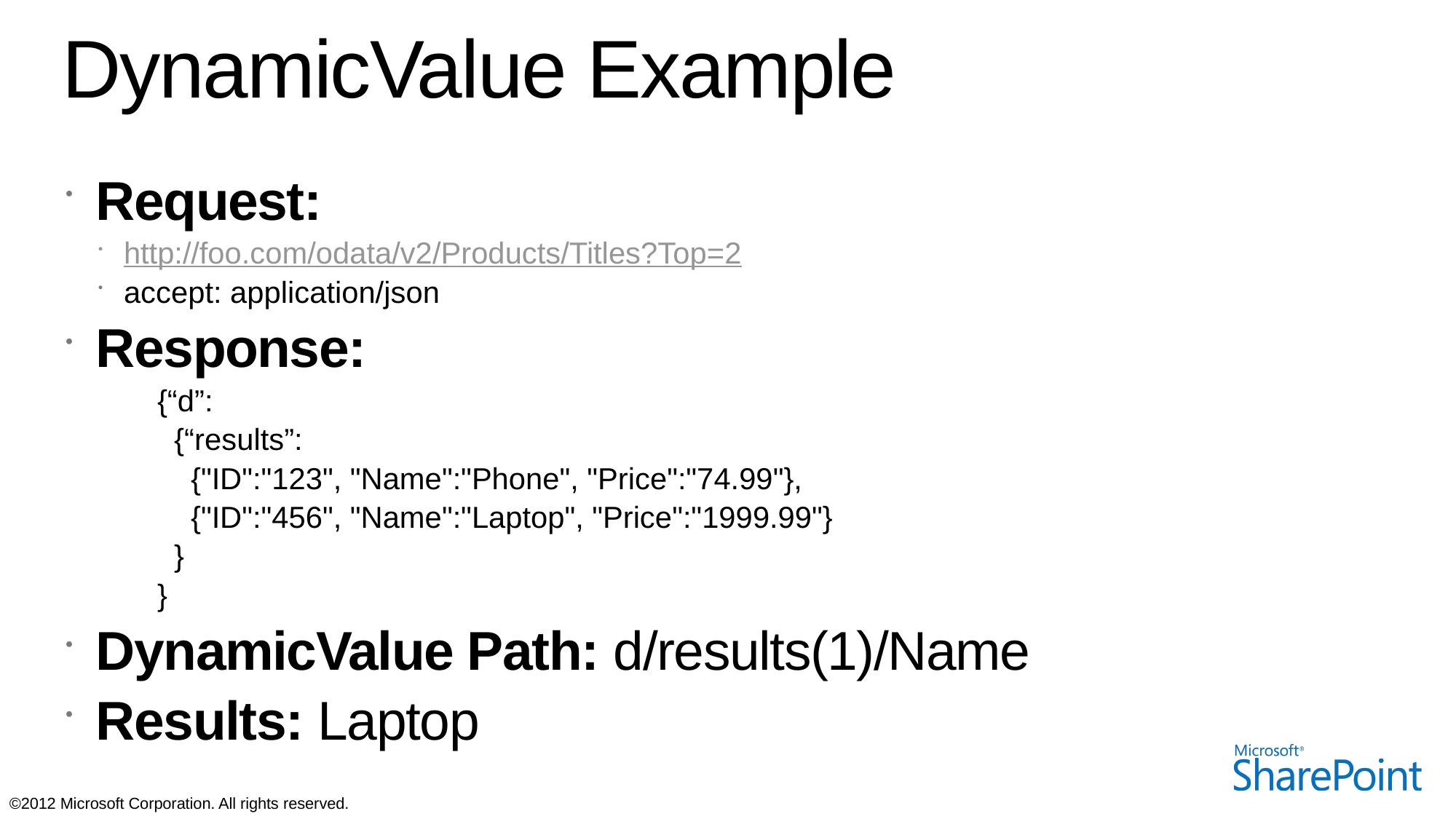

# DynamicValue Example
Request:
http://foo.com/odata/v2/Products/Titles?Top=2
accept: application/json
Response:
{“d”:
  {“results”:
    {"ID":"123", "Name":"Phone", "Price":"74.99"},
    {"ID":"456", "Name":"Laptop", "Price":"1999.99"}
  }
}
DynamicValue Path: d/results(1)/Name
Results: Laptop